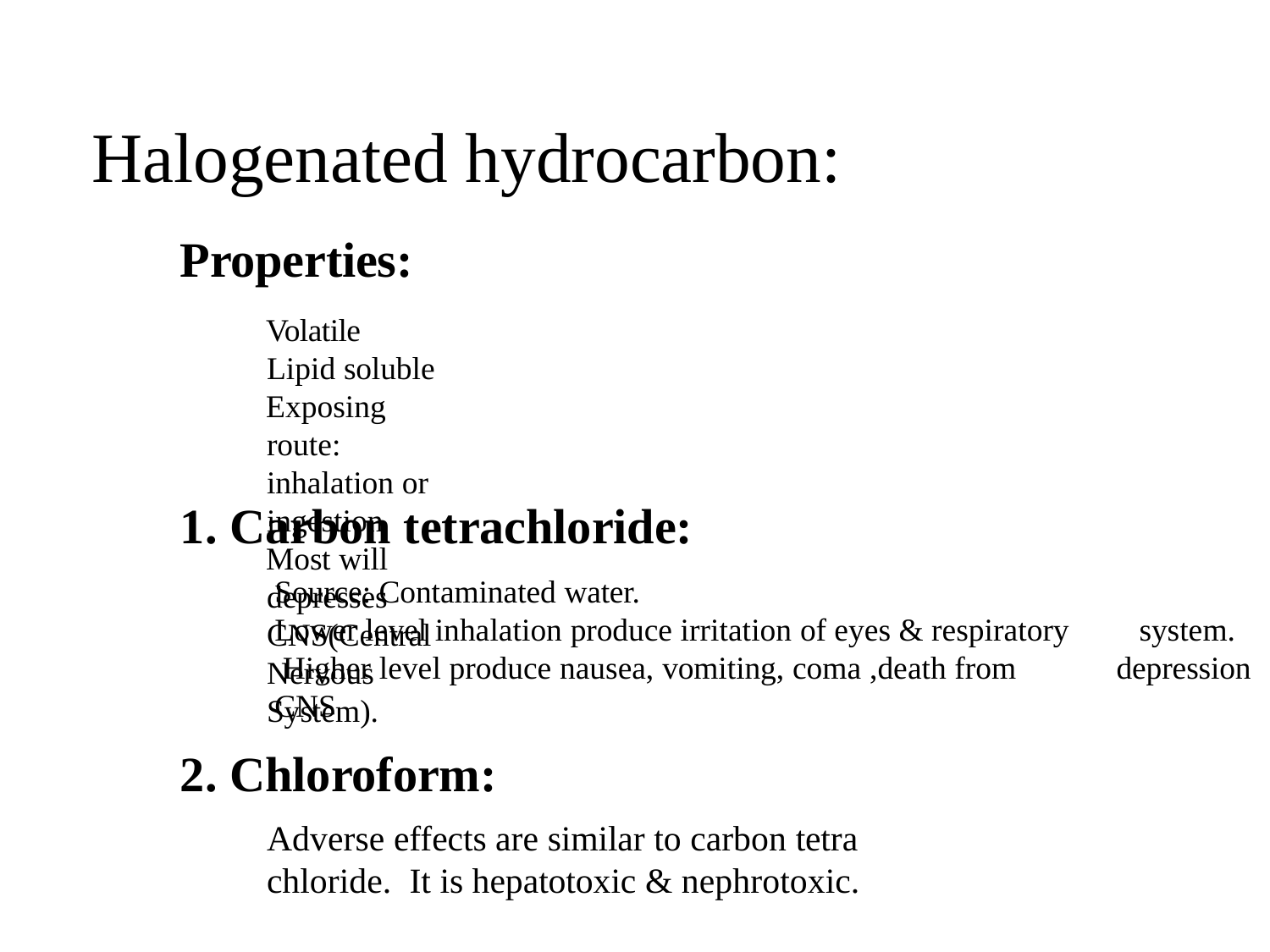

# Halogenated hydrocarbon:
Properties:
Volatile  Lipid soluble
Exposing route: inhalation or ingestion
Most will depresses CNS(Central Nervous System).
Carbon tetrachloride:
Source: Contaminated water.
Lower level inhalation produce irritation of eyes & respiratory  Higher level produce nausea, vomiting, coma ,death from CNS
Chloroform:
Adverse effects are similar to carbon tetra chloride.  It is hepatotoxic & nephrotoxic.
system.  depression